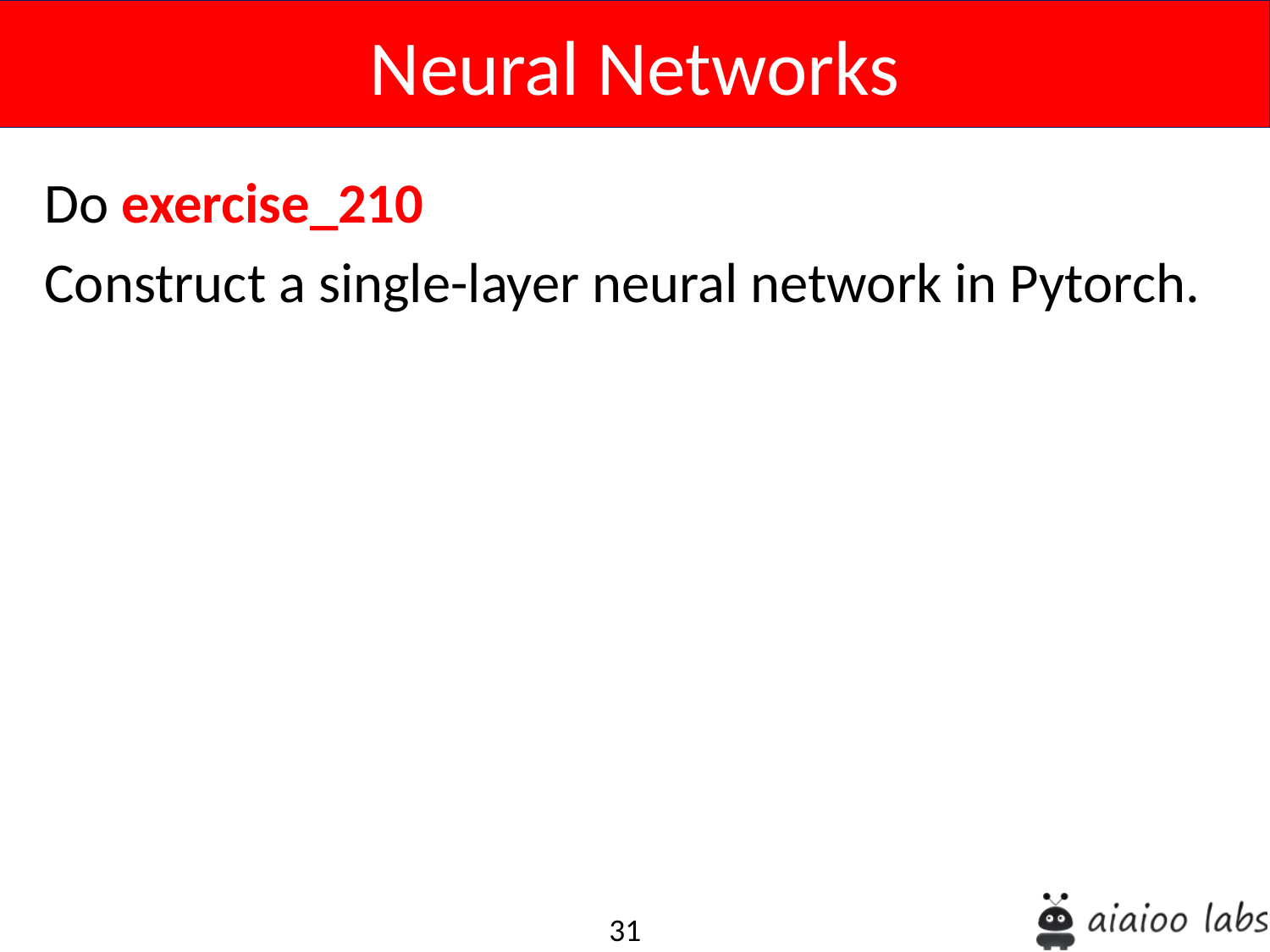

Neural Networks
Do exercise_210
Construct a single-layer neural network in Pytorch.